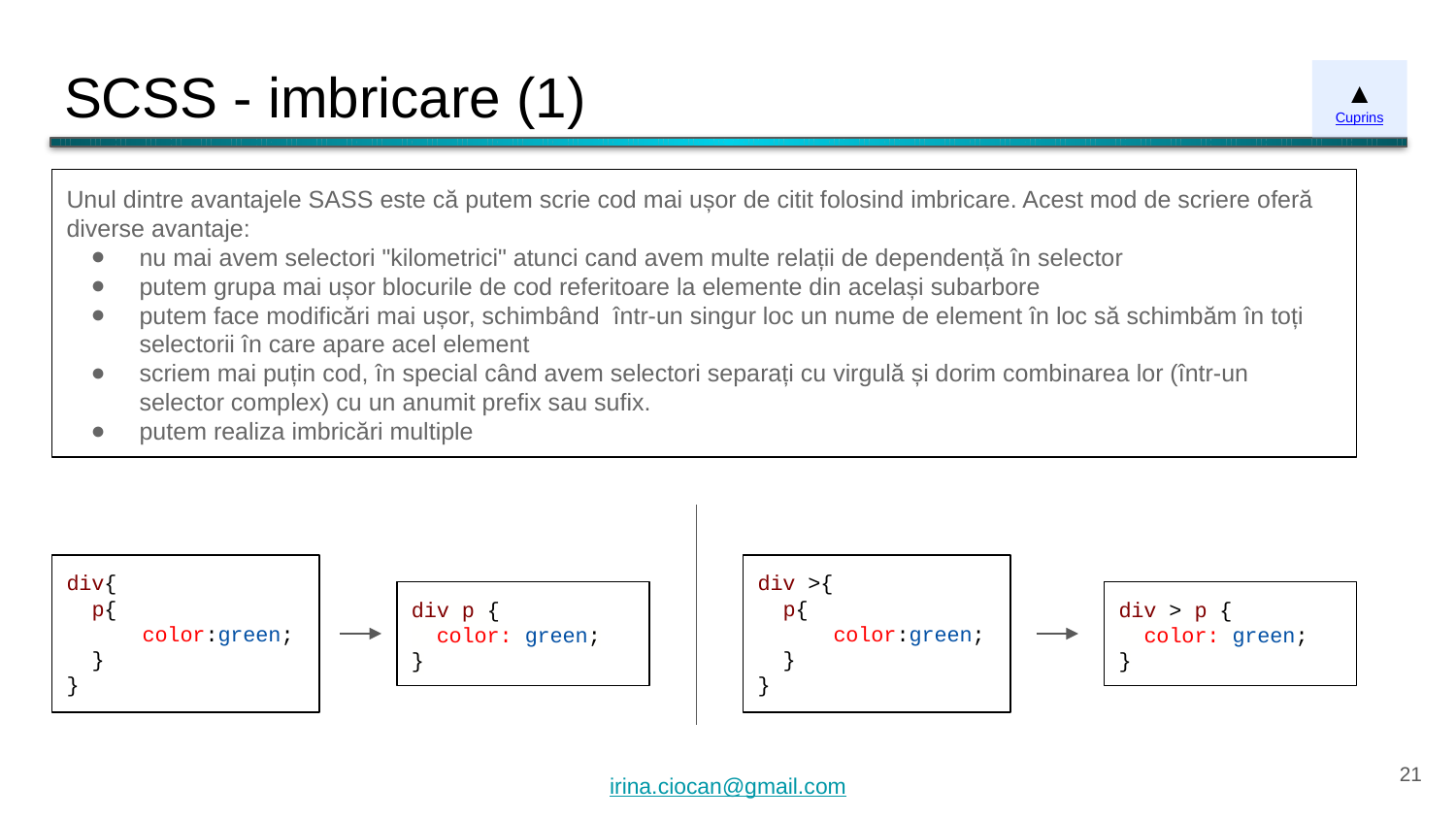

# SCSS - imbricare (1)
▲
Cuprins

Unul dintre avantajele SASS este că putem scrie cod mai ușor de citit folosind imbricare. Acest mod de scriere oferă diverse avantaje:
nu mai avem selectori "kilometrici" atunci cand avem multe relații de dependență în selector
putem grupa mai ușor blocurile de cod referitoare la elemente din același subarbore
putem face modificări mai ușor, schimbând  într-un singur loc un nume de element în loc să schimbăm în toți selectorii în care apare acel element
scriem mai puțin cod, în special când avem selectori separați cu virgulă și dorim combinarea lor (într-un selector complex) cu un anumit prefix sau sufix.
putem realiza imbricări multiple
div{
  p{
      color:green;
  }
}
div >{
  p{
      color:green;
  }
}
div p {
  color: green;
}
div > p {
  color: green;
}
21
irina.ciocan@gmail.com